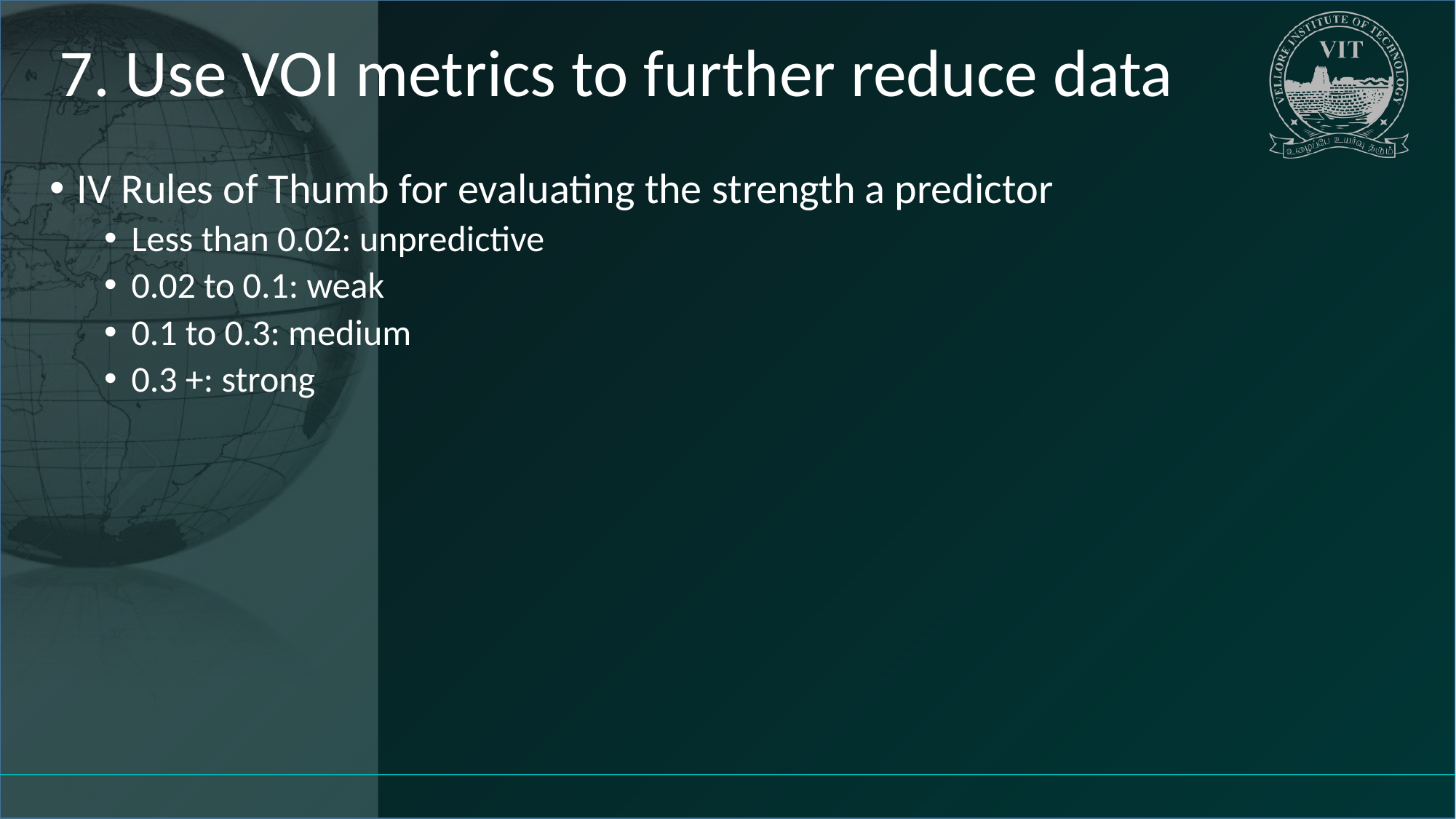

# 7. Use VOI metrics to further reduce data
IV Rules of Thumb for evaluating the strength a predictor
Less than 0.02: unpredictive
0.02 to 0.1: weak
0.1 to 0.3: medium
0.3 +: strong